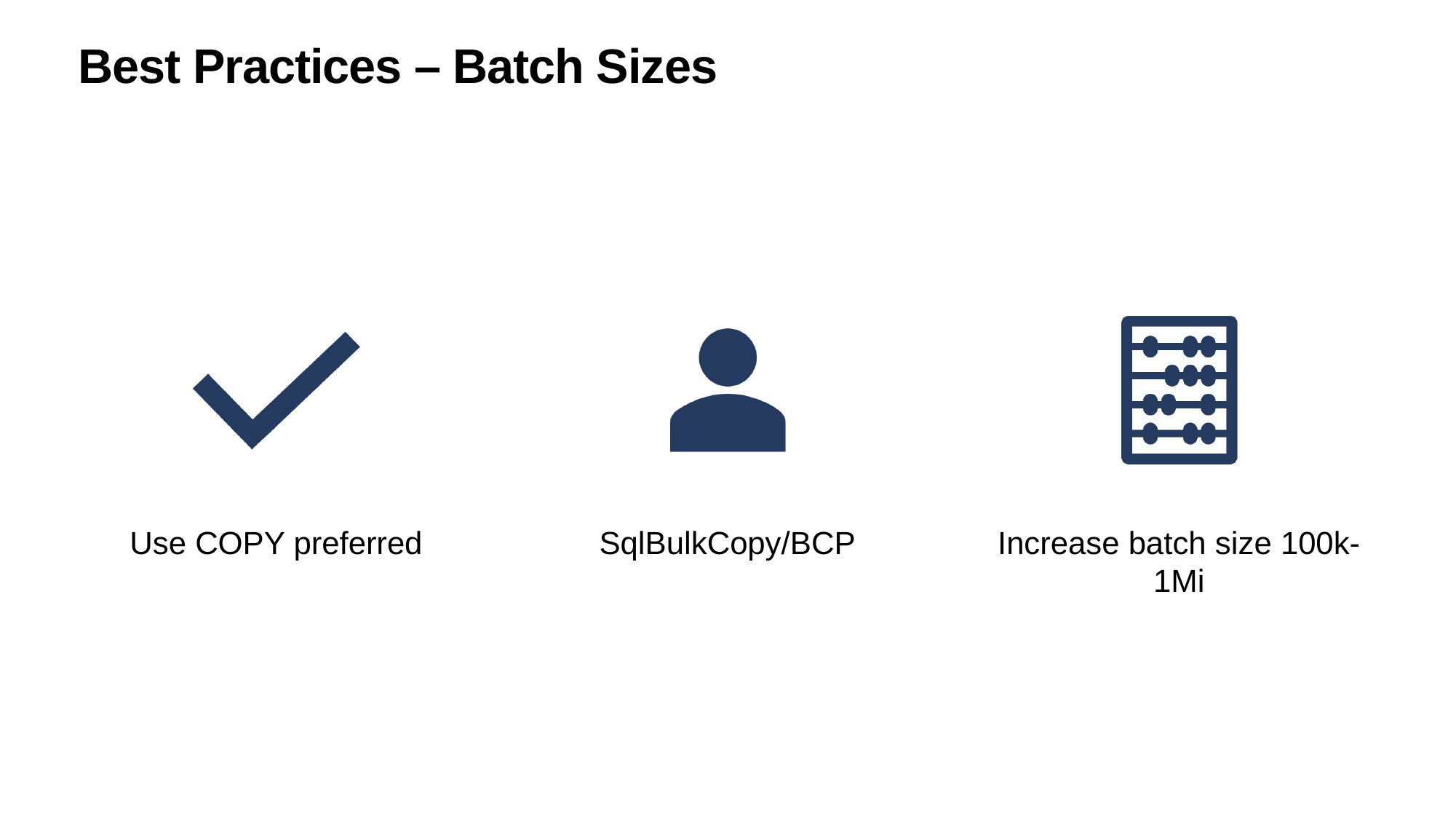

# Best Practices – Batch Sizes
Use COPY preferred
SqlBulkCopy/BCP
Increase batch size 100k-1Mi